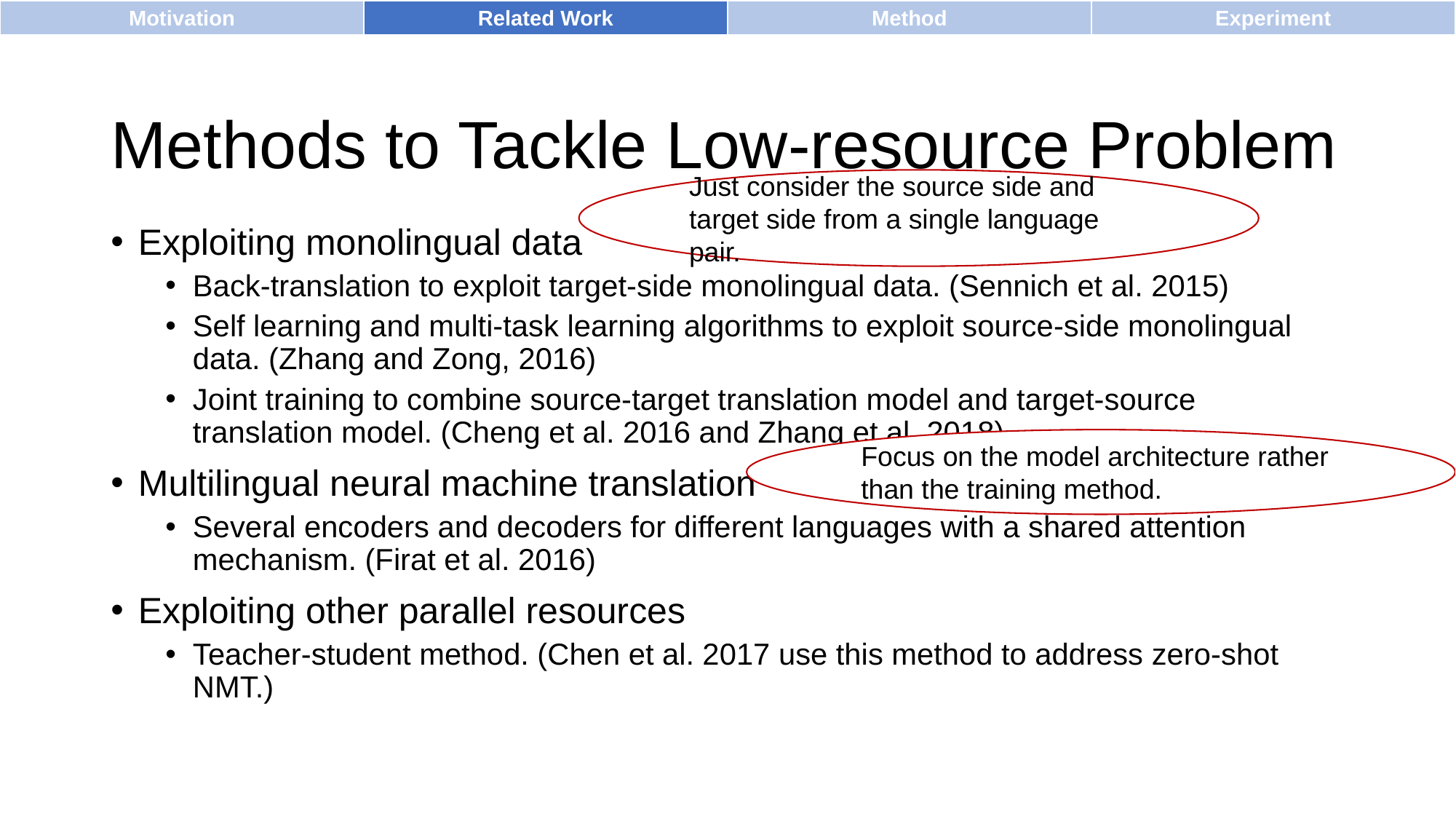

| Motivation | Related Work | Method | Experiment |
| --- | --- | --- | --- |
# Methods to Tackle Low-resource Problem
Just consider the source side and target side from a single language pair.
Exploiting monolingual data
Back-translation to exploit target-side monolingual data. (Sennich et al. 2015)
Self learning and multi-task learning algorithms to exploit source-side monolingual data. (Zhang and Zong, 2016)
Joint training to combine source-target translation model and target-source translation model. (Cheng et al. 2016 and Zhang et al. 2018)
Multilingual neural machine translation
Several encoders and decoders for different languages with a shared attention mechanism. (Firat et al. 2016)
Exploiting other parallel resources
Teacher-student method. (Chen et al. 2017 use this method to address zero-shot NMT.)

Focus on the model architecture rather than the training method.